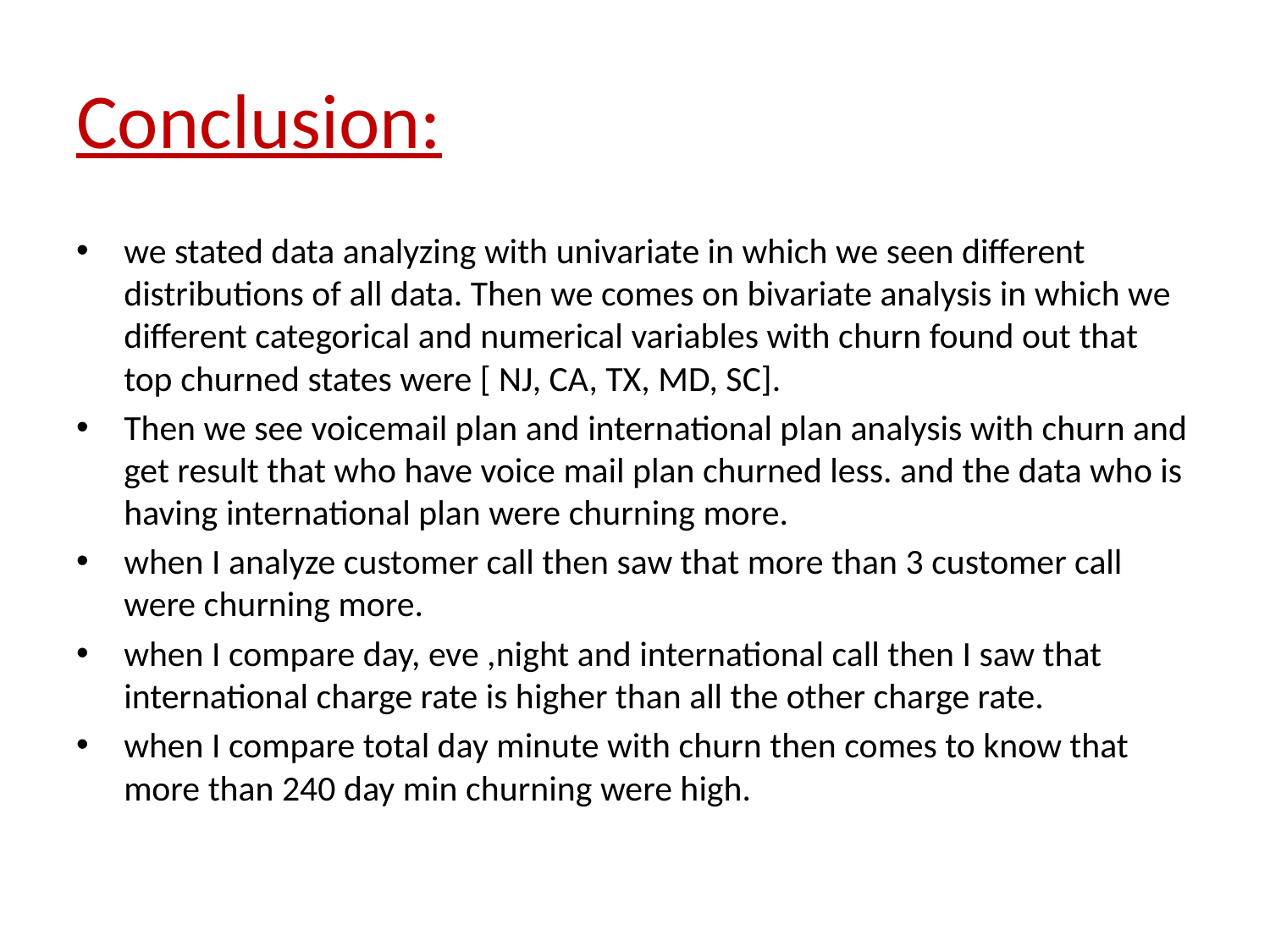

# Conclusion:
we stated data analyzing with univariate in which we seen different distributions of all data. Then we comes on bivariate analysis in which we different categorical and numerical variables with churn found out that top churned states were [ NJ, CA, TX, MD, SC].
Then we see voicemail plan and international plan analysis with churn and get result that who have voice mail plan churned less. and the data who is having international plan were churning more.
when I analyze customer call then saw that more than 3 customer call were churning more.
when I compare day, eve ,night and international call then I saw that international charge rate is higher than all the other charge rate.
when I compare total day minute with churn then comes to know that more than 240 day min churning were high.